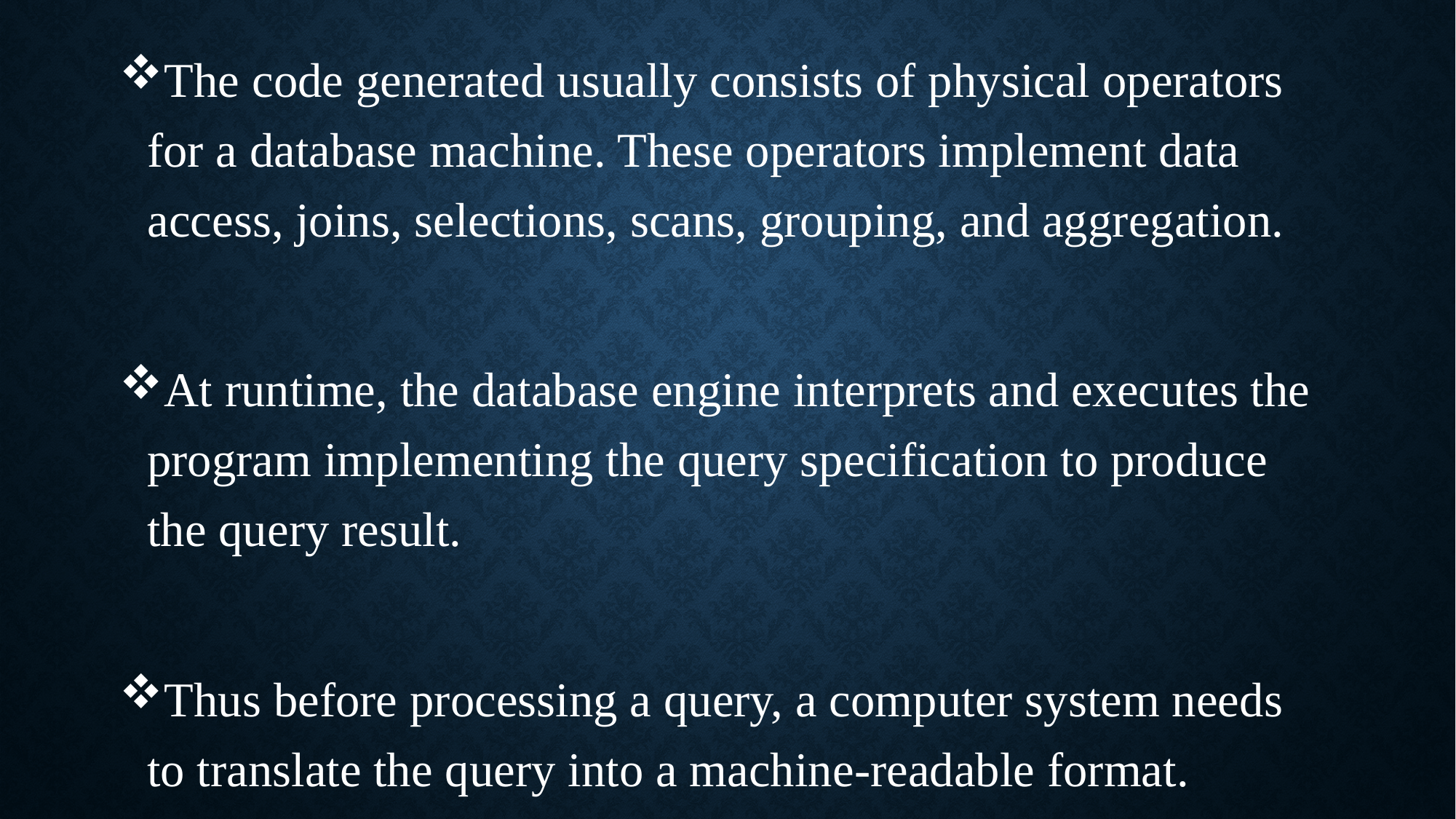

The code generated usually consists of physical operators for a database machine. These operators implement data access, joins, selections, scans, grouping, and aggregation.

At runtime, the database engine interprets and executes the program implementing the query specification to produce the query result.

Thus before processing a query, a computer system needs to translate the query into a machine-readable format.

#